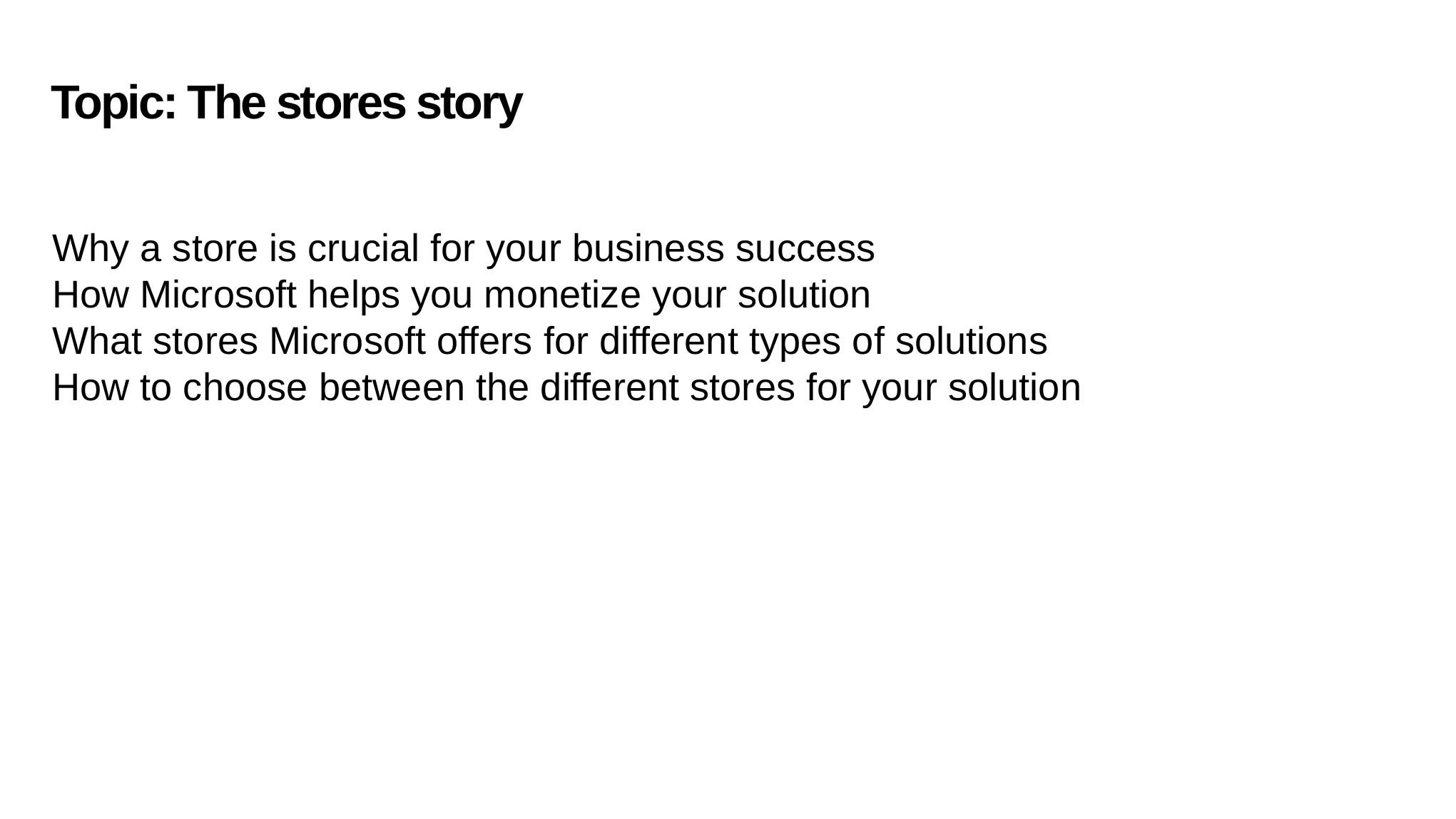

# Topic: The stores story
Why a store is crucial for your business success
How Microsoft helps you monetize your solution
What stores Microsoft offers for different types of solutions
How to choose between the different stores for your solution